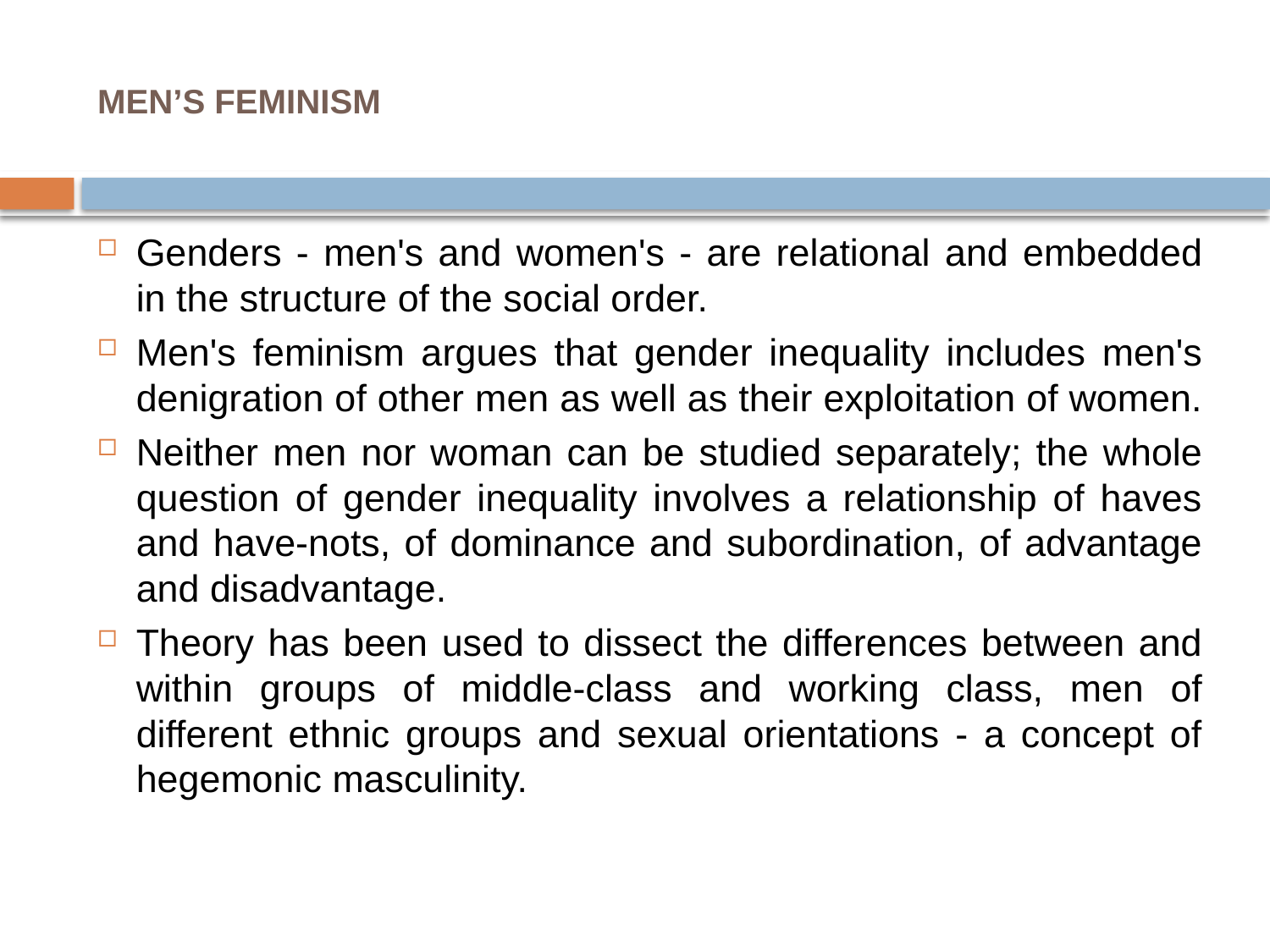

# Men’s Feminism
Genders - men's and women's - are relational and embedded in the structure of the social order.
Men's feminism argues that gender inequality includes men's denigration of other men as well as their exploitation of women.
Neither men nor woman can be studied separately; the whole question of gender inequality involves a relationship of haves and have-nots, of dominance and subordination, of advantage and disadvantage.
Theory has been used to dissect the differences between and within groups of middle-class and working class, men of different ethnic groups and sexual orientations - a concept of hegemonic masculinity.